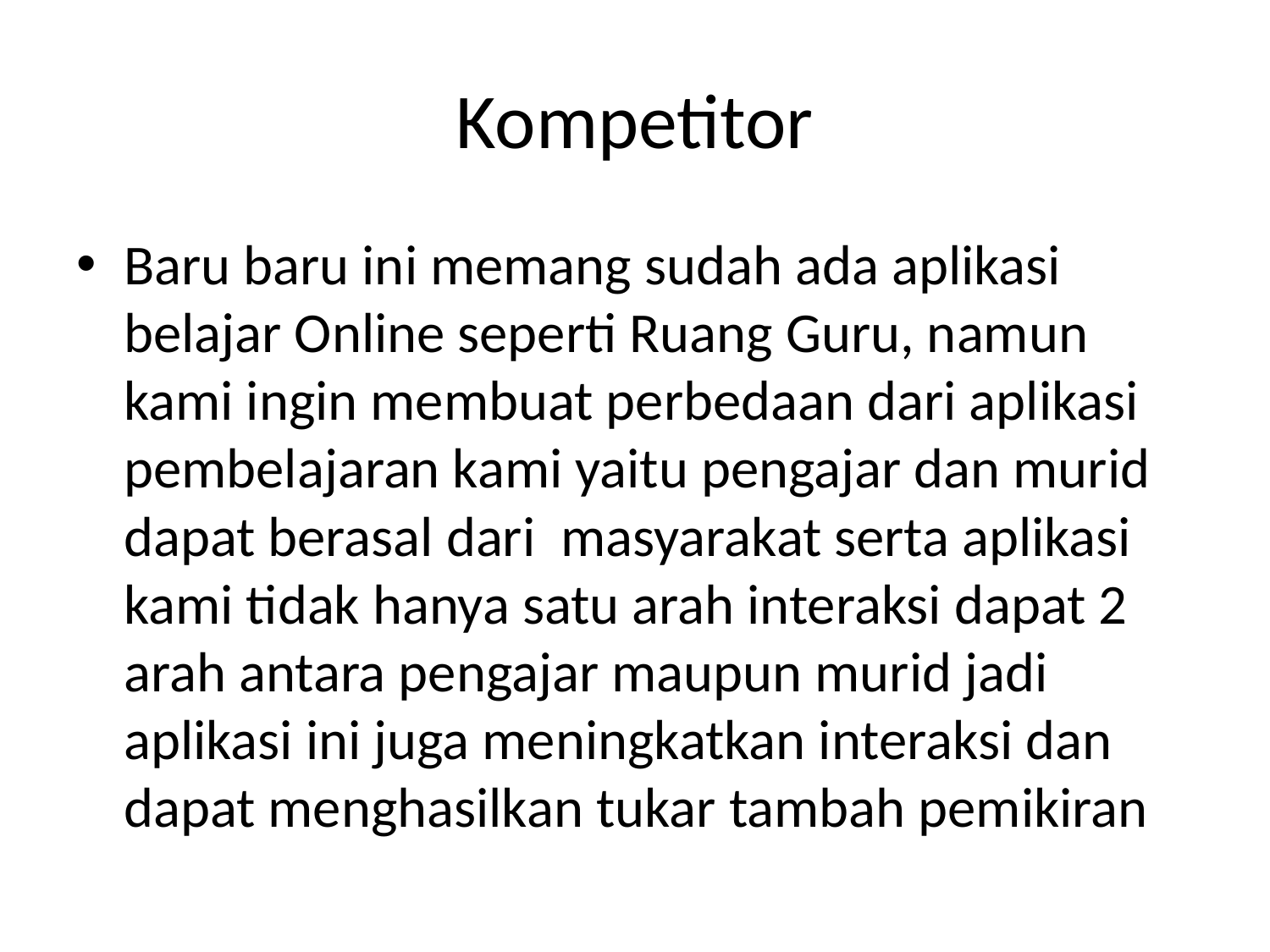

# Kompetitor
Baru baru ini memang sudah ada aplikasi belajar Online seperti Ruang Guru, namun kami ingin membuat perbedaan dari aplikasi pembelajaran kami yaitu pengajar dan murid dapat berasal dari  masyarakat serta aplikasi kami tidak hanya satu arah interaksi dapat 2 arah antara pengajar maupun murid jadi aplikasi ini juga meningkatkan interaksi dan dapat menghasilkan tukar tambah pemikiran